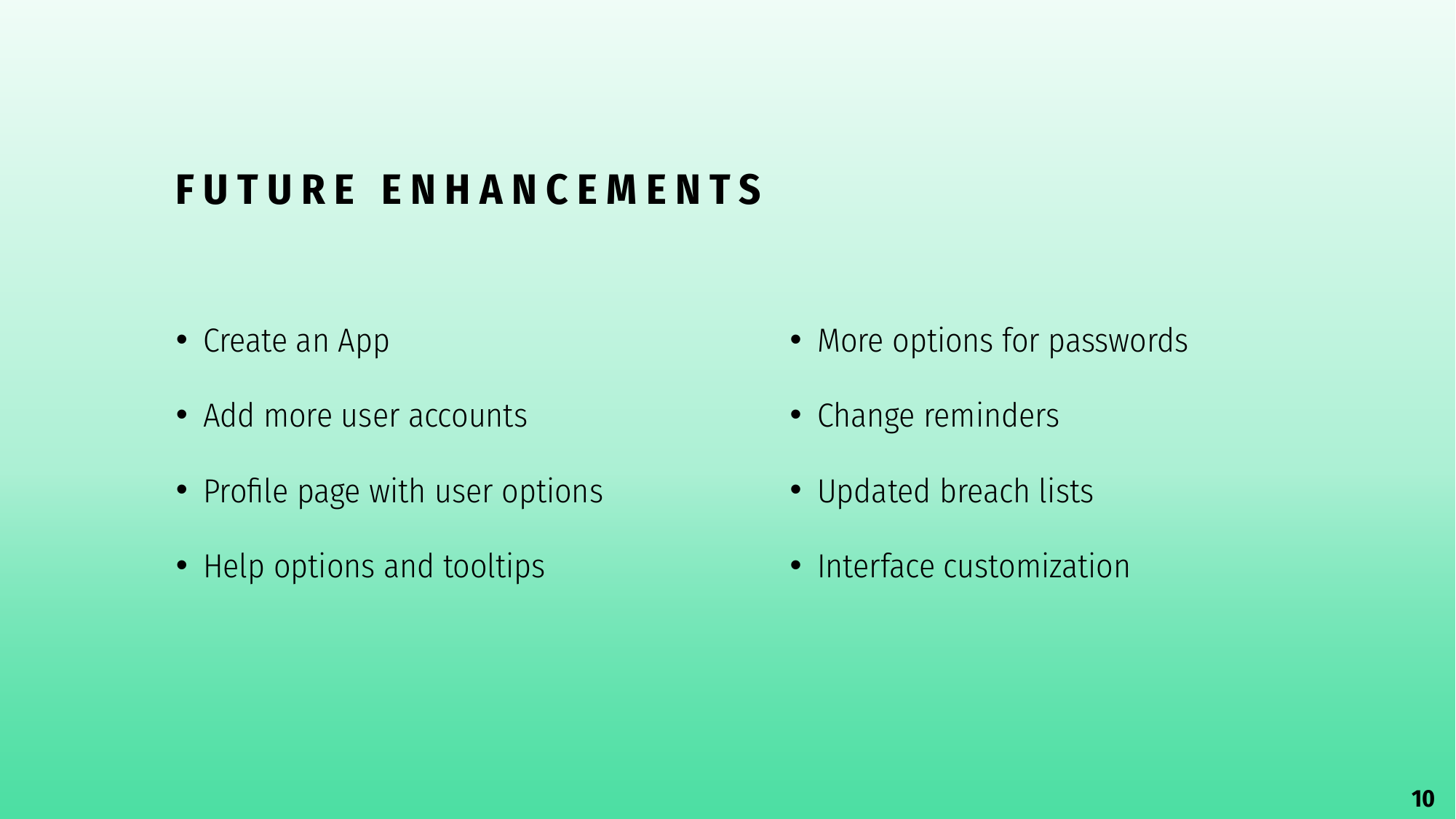

# Future enhancements
More options for passwords
Change reminders
Updated breach lists
Interface customization
Create an App
Add more user accounts
Profile page with user options
Help options and tooltips
10